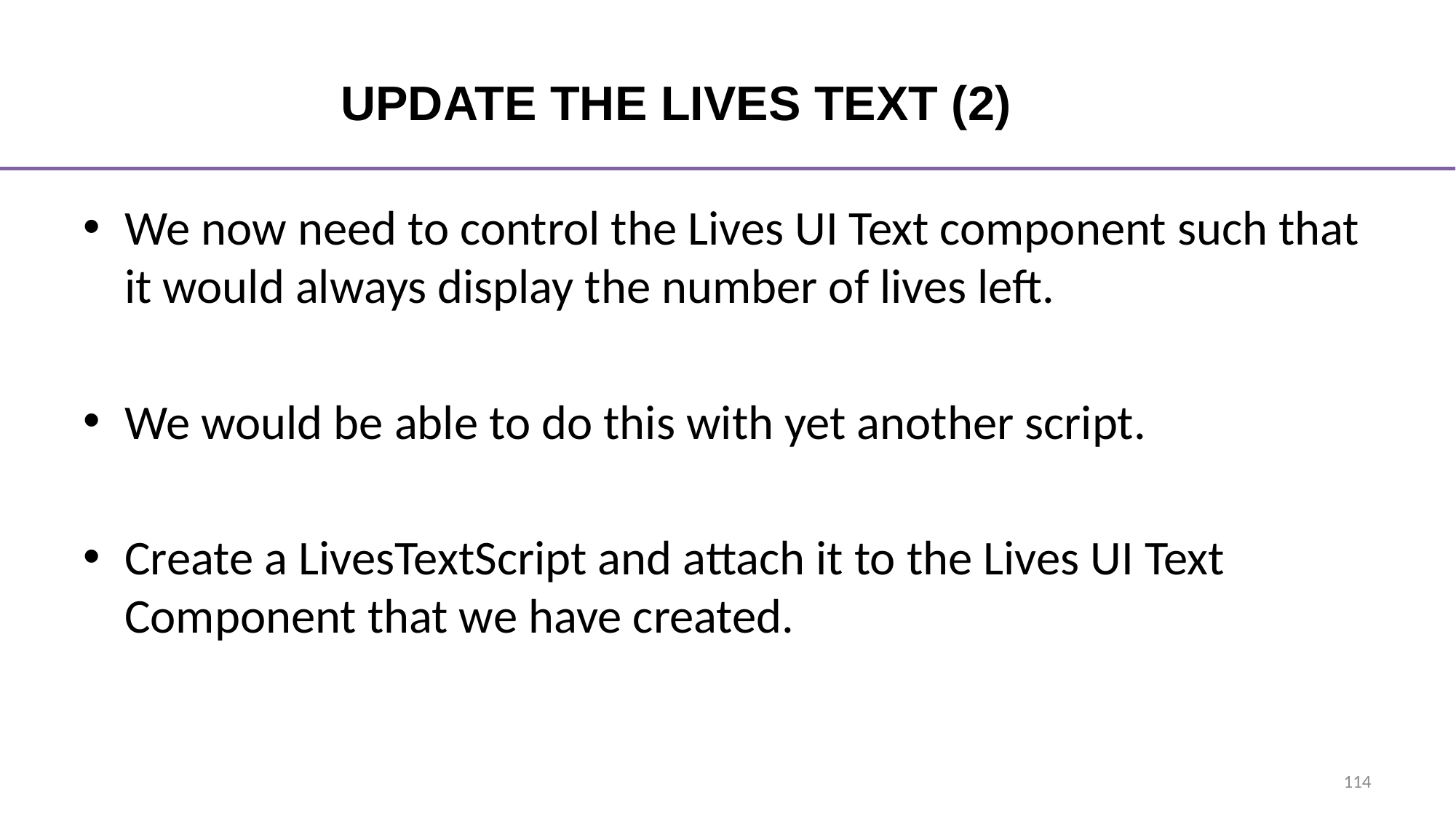

# Update the Lives Text (2)
We now need to control the Lives UI Text component such that it would always display the number of lives left.

We would be able to do this with yet another script.

Create a LivesTextScript and attach it to the Lives UI Text Component that we have created.
114